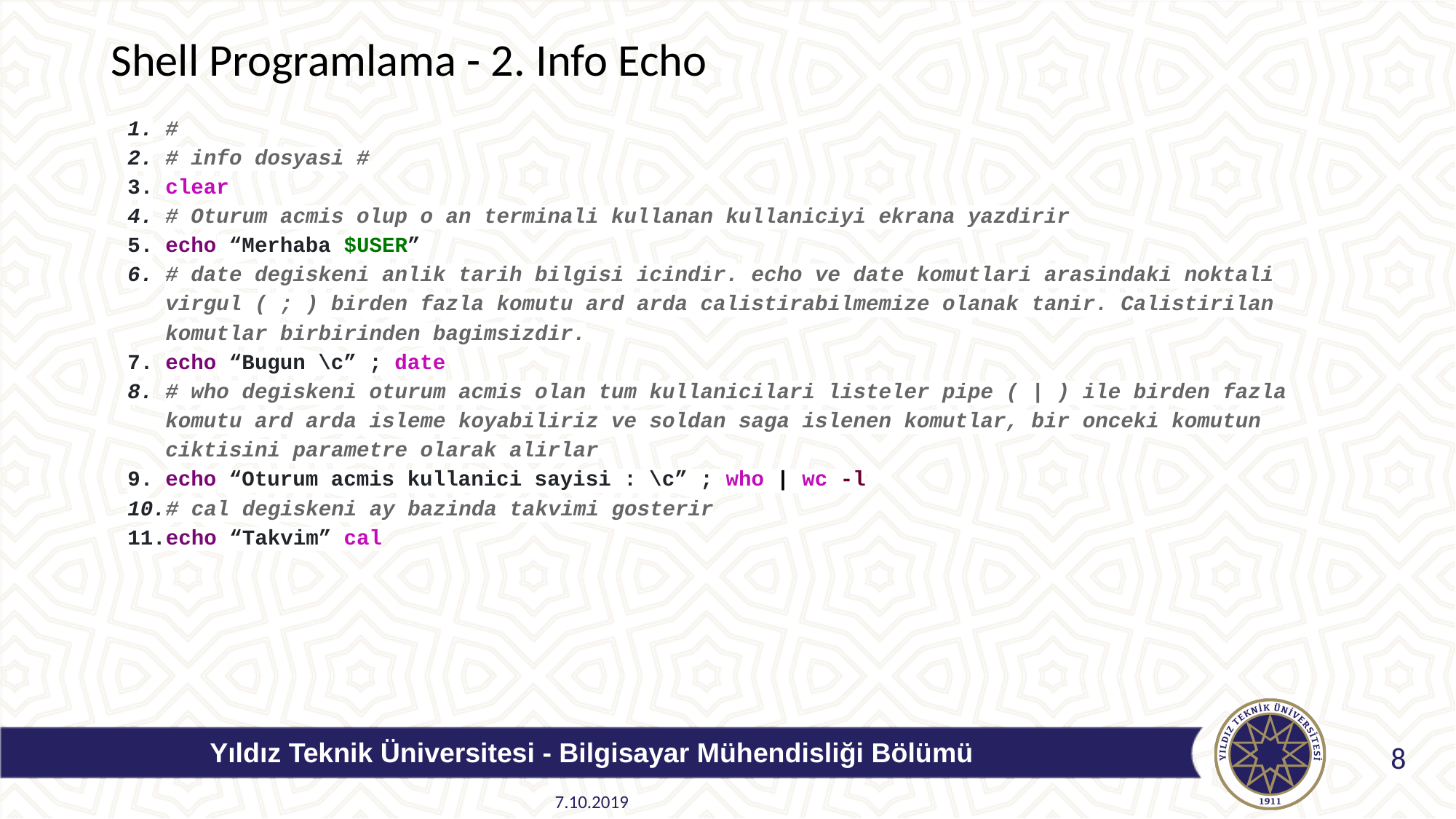

# Shell Programlama - 2. Info Echo
#
# info dosyasi #
clear
# Oturum acmis olup o an terminali kullanan kullaniciyi ekrana yazdirir
echo “Merhaba $USER”
# date degiskeni anlik tarih bilgisi icindir. echo ve date komutlari arasindaki noktali virgul ( ; ) birden fazla komutu ard arda calistirabilmemize olanak tanir. Calistirilan komutlar birbirinden bagimsizdir.
echo “Bugun \c” ; date
# who degiskeni oturum acmis olan tum kullanicilari listeler pipe ( | ) ile birden fazla komutu ard arda isleme koyabiliriz ve soldan saga islenen komutlar, bir onceki komutun ciktisini parametre olarak alirlar
echo “Oturum acmis kullanici sayisi : \c” ; who | wc -l
# cal degiskeni ay bazinda takvimi gosterir
echo “Takvim” cal

Yıldız Teknik Üniversitesi - Bilgisayar Mühendisliği Bölümü
8
7.10.2019